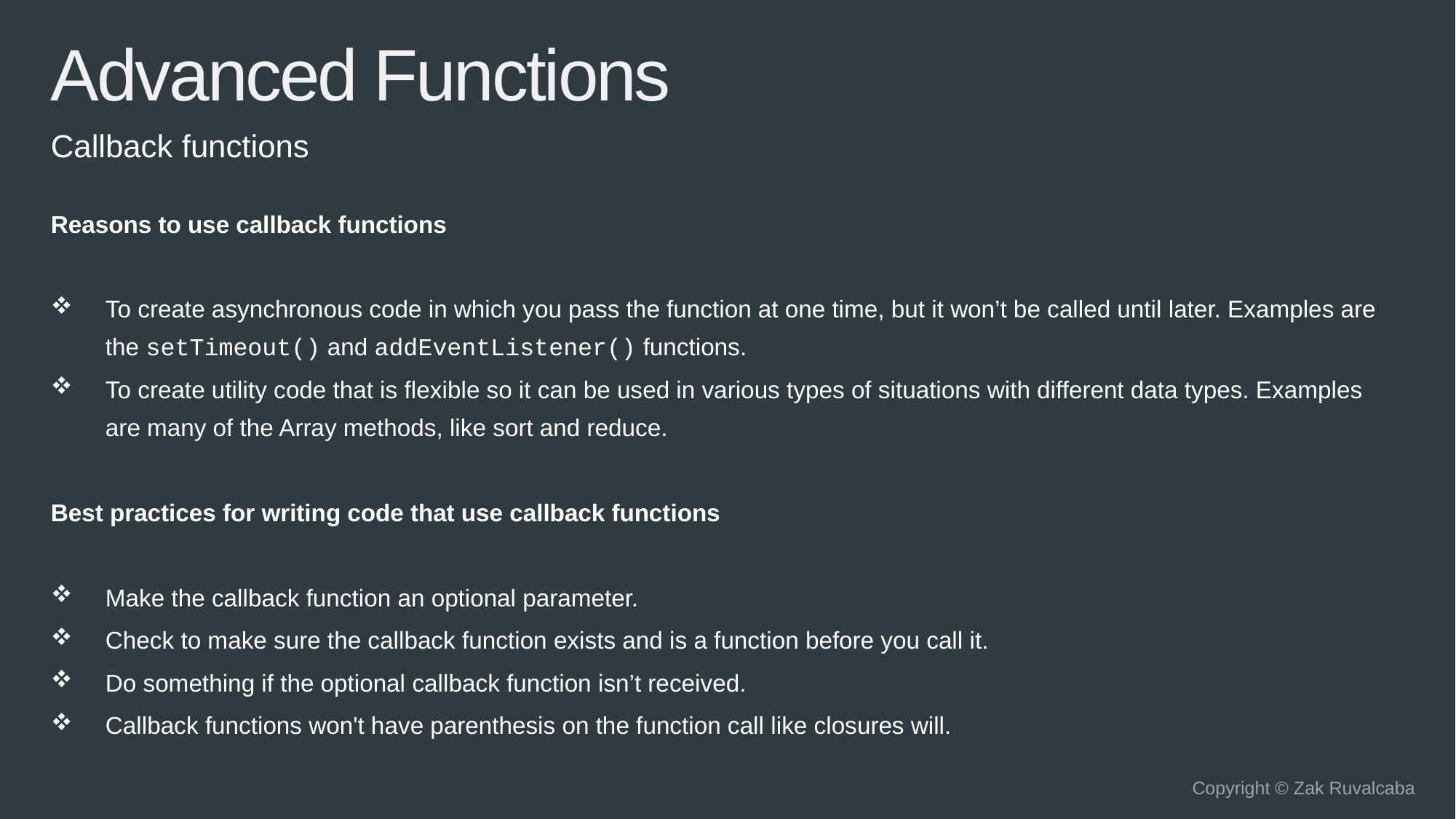

# Advanced Functions
Callback functions
Reasons to use callback functions

To create asynchronous code in which you pass the function at one time, but it won’t be called until later. Examples are the setTimeout() and addEventListener() functions.
To create utility code that is flexible so it can be used in various types of situations with different data types. Examples are many of the Array methods, like sort and reduce.

Best practices for writing code that use callback functions

Make the callback function an optional parameter.
Check to make sure the callback function exists and is a function before you call it.
Do something if the optional callback function isn’t received.
Callback functions won't have parenthesis on the function call like closures will.